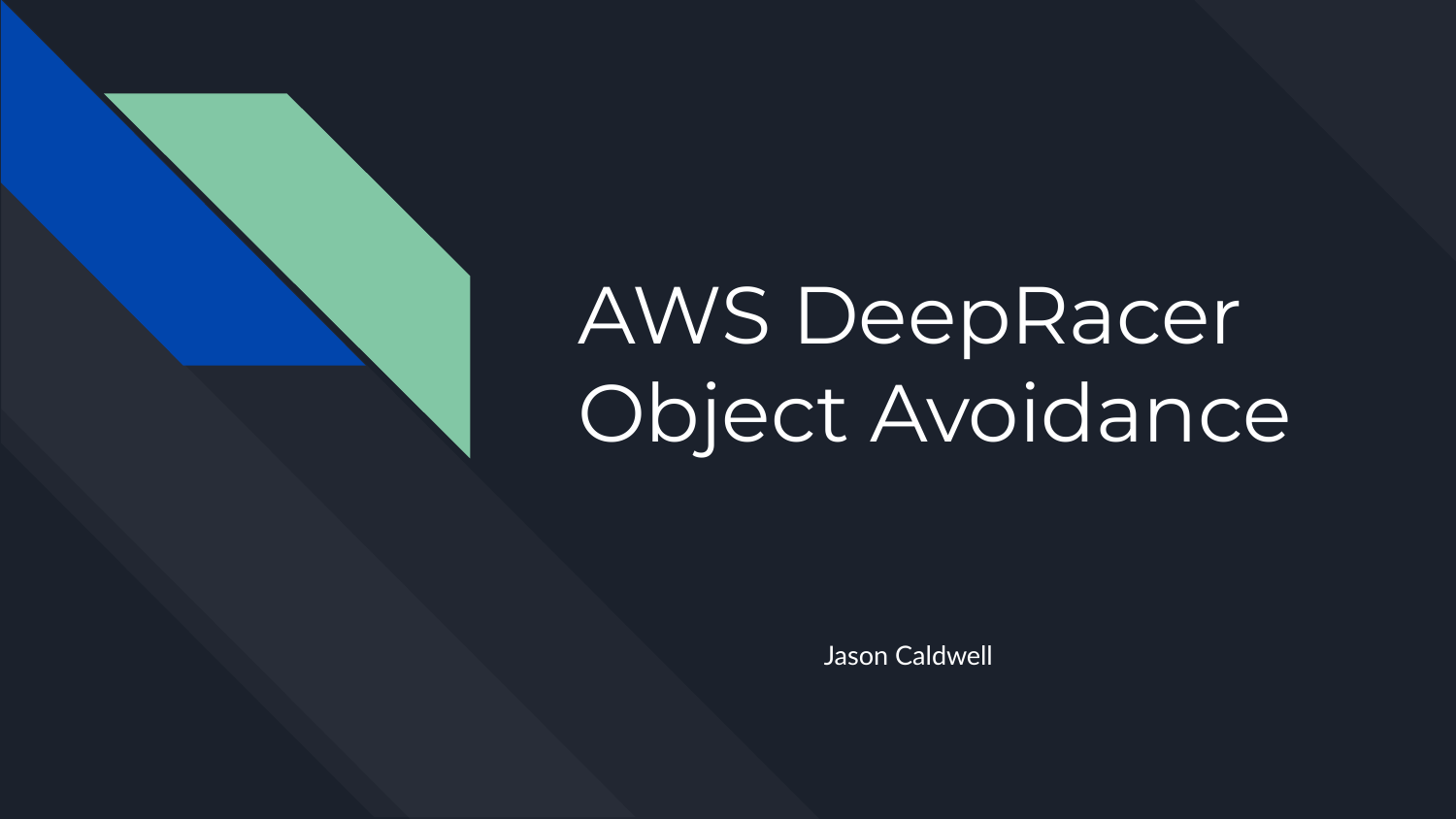

# AWS DeepRacer
Object Avoidance
Jason Caldwell